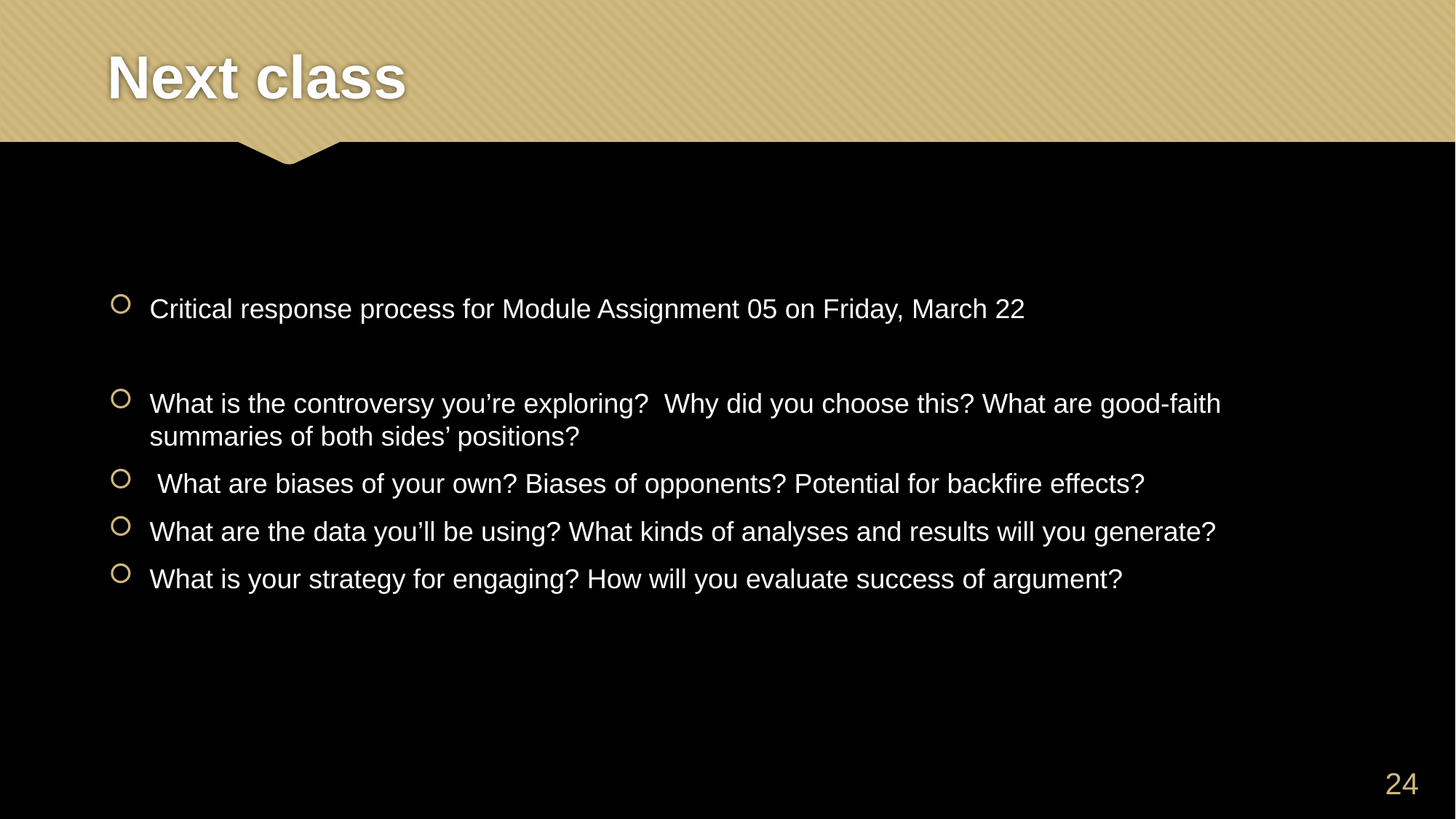

# Next class
Critical response process for Module Assignment 05 on Friday, March 22

What is the controversy you’re exploring?  Why did you choose this? What are good-faith summaries of both sides’ positions?
 What are biases of your own? Biases of opponents? Potential for backfire effects?
What are the data you’ll be using? What kinds of analyses and results will you generate?
What is your strategy for engaging? How will you evaluate success of argument?
24